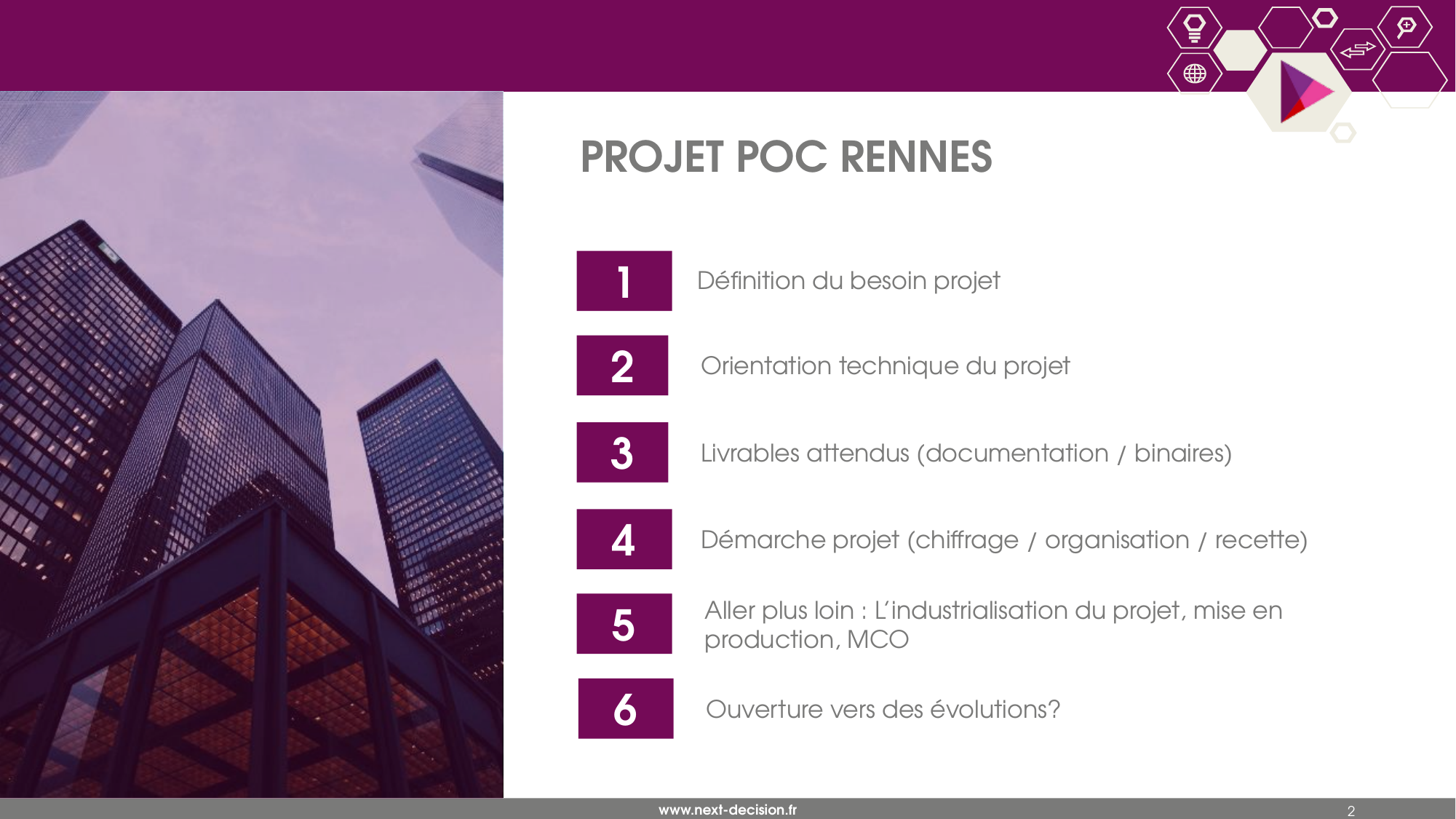

PROJET POC RENNES
Définition du besoin projet
1
Orientation technique du projet
2
Livrables attendus (documentation / binaires)
3
4
Démarche projet (chiffrage / organisation / recette)
5
Aller plus loin : L’industrialisation du projet, mise en production, MCO
6
Ouverture vers des évolutions?